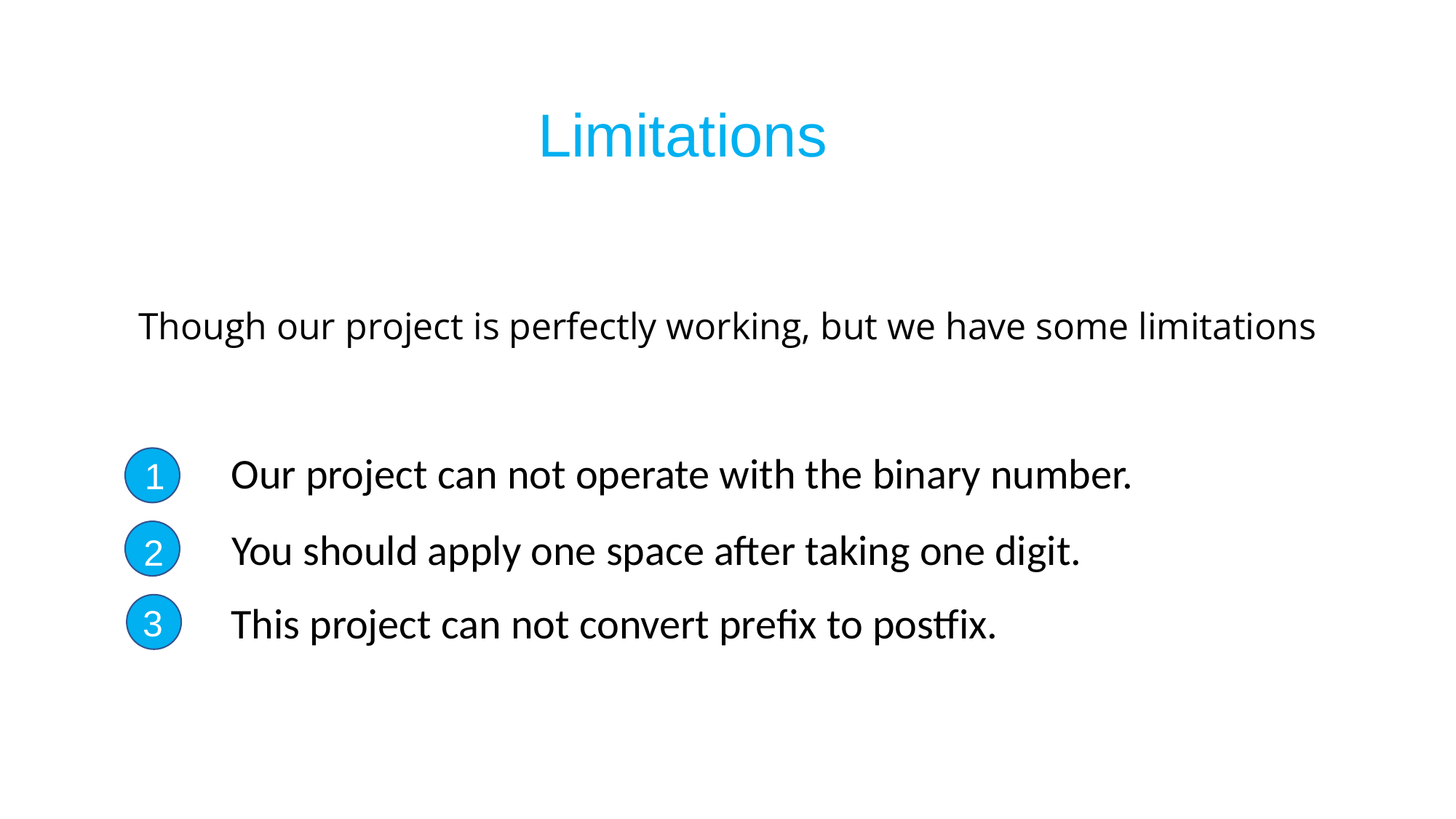

Limitations
Though our project is perfectly working, but we have some limitations
Our project can not operate with the binary number.
1

You should apply one space after taking one digit.

2
This project can not convert prefix to postfix.

3